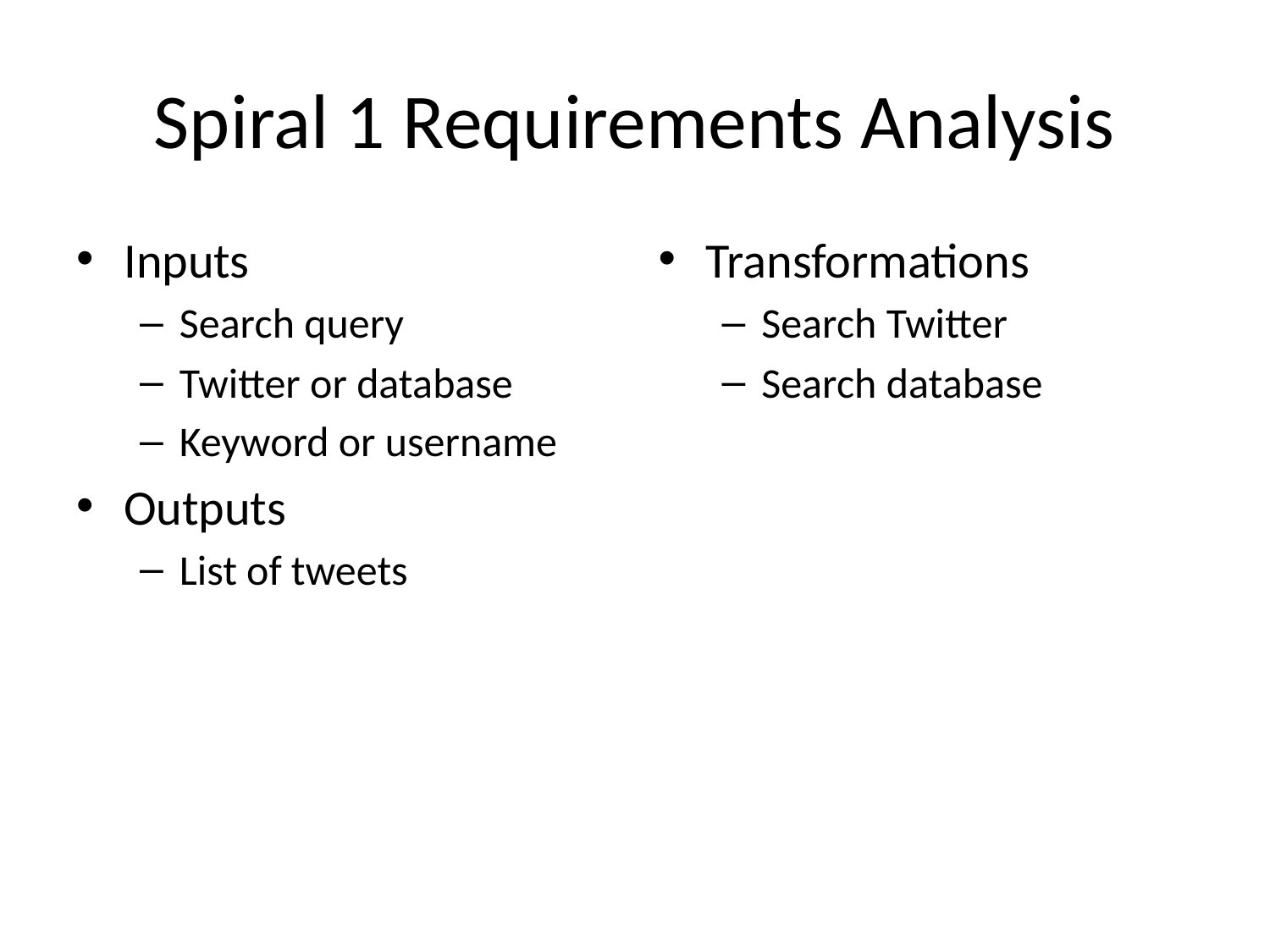

# Spiral 1 Requirements Analysis
Inputs
Search query
Twitter or database
Keyword or username
Outputs
List of tweets
Transformations
Search Twitter
Search database